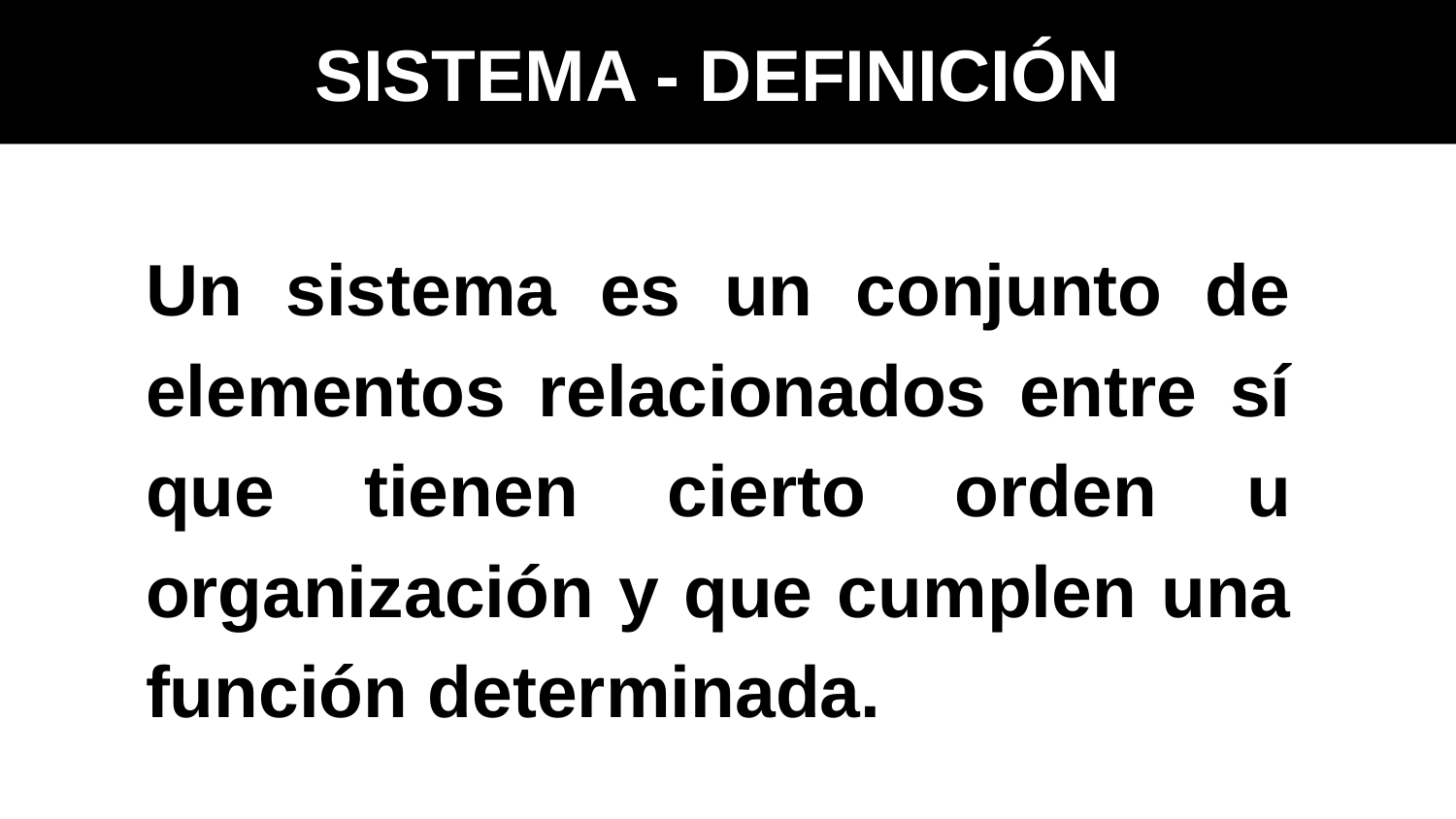

SISTEMA - DEFINICIÓN
Un sistema es un conjunto de elementos relacionados entre sí que tienen cierto orden u organización y que cumplen una función determinada.